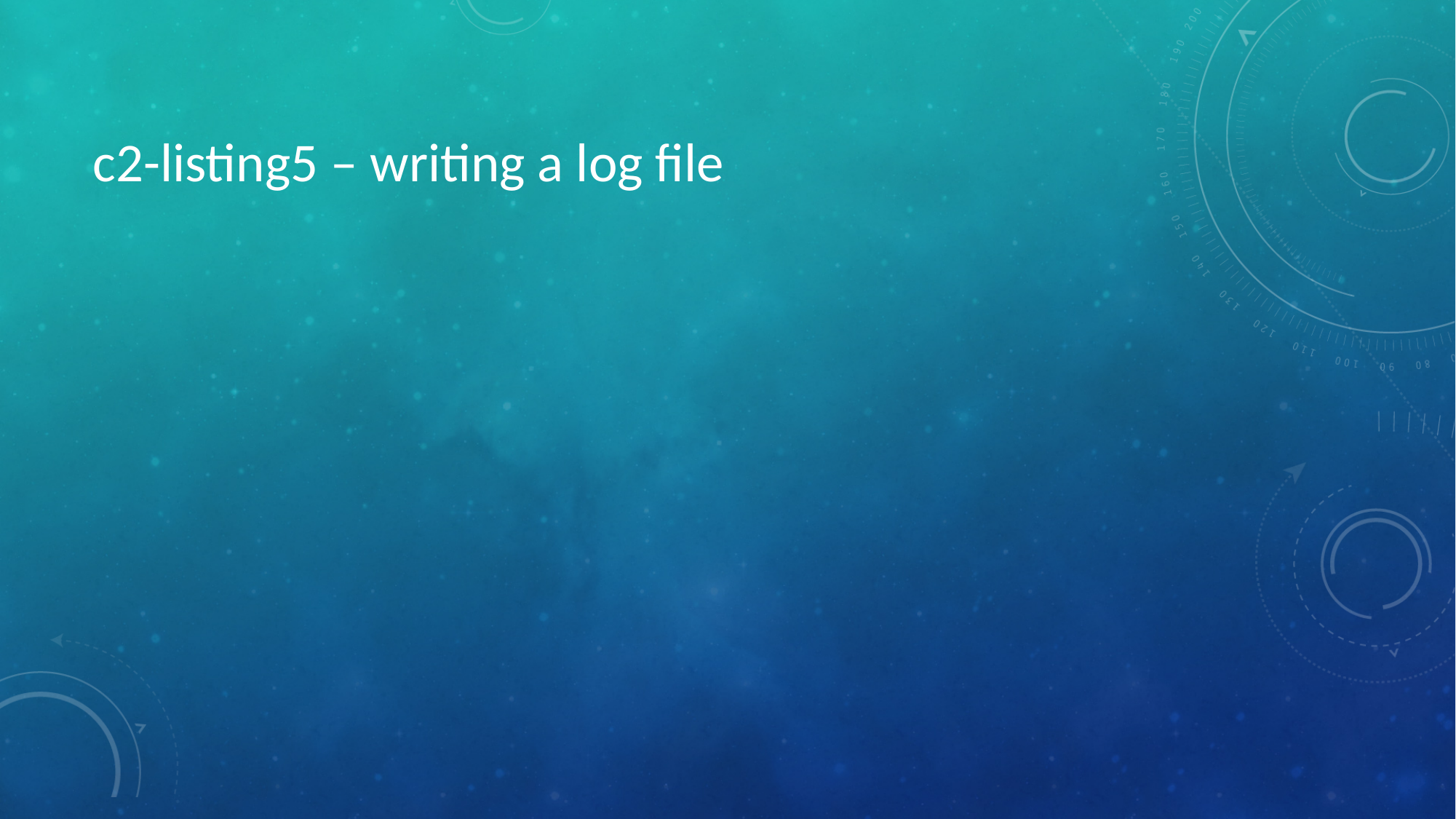

# c2-listing5 – writing a log file